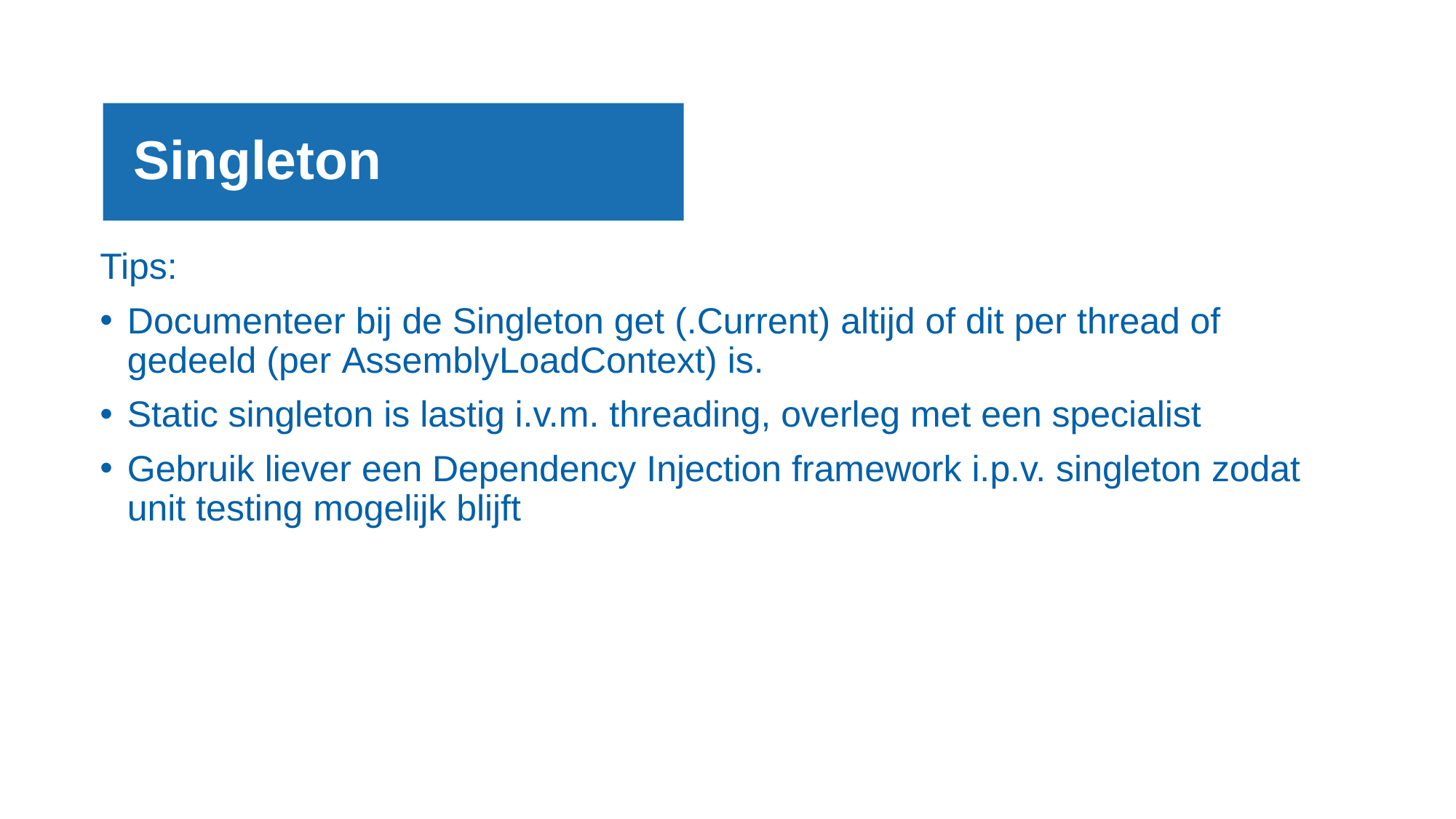

# Singleton
Tips:
Documenteer bij de Singleton get (.Current) altijd of dit per thread of gedeeld (per AssemblyLoadContext) is.
Static singleton is lastig i.v.m. threading, overleg met een specialist
Gebruik liever een Dependency Injection framework i.p.v. singleton zodat unit testing mogelijk blijft